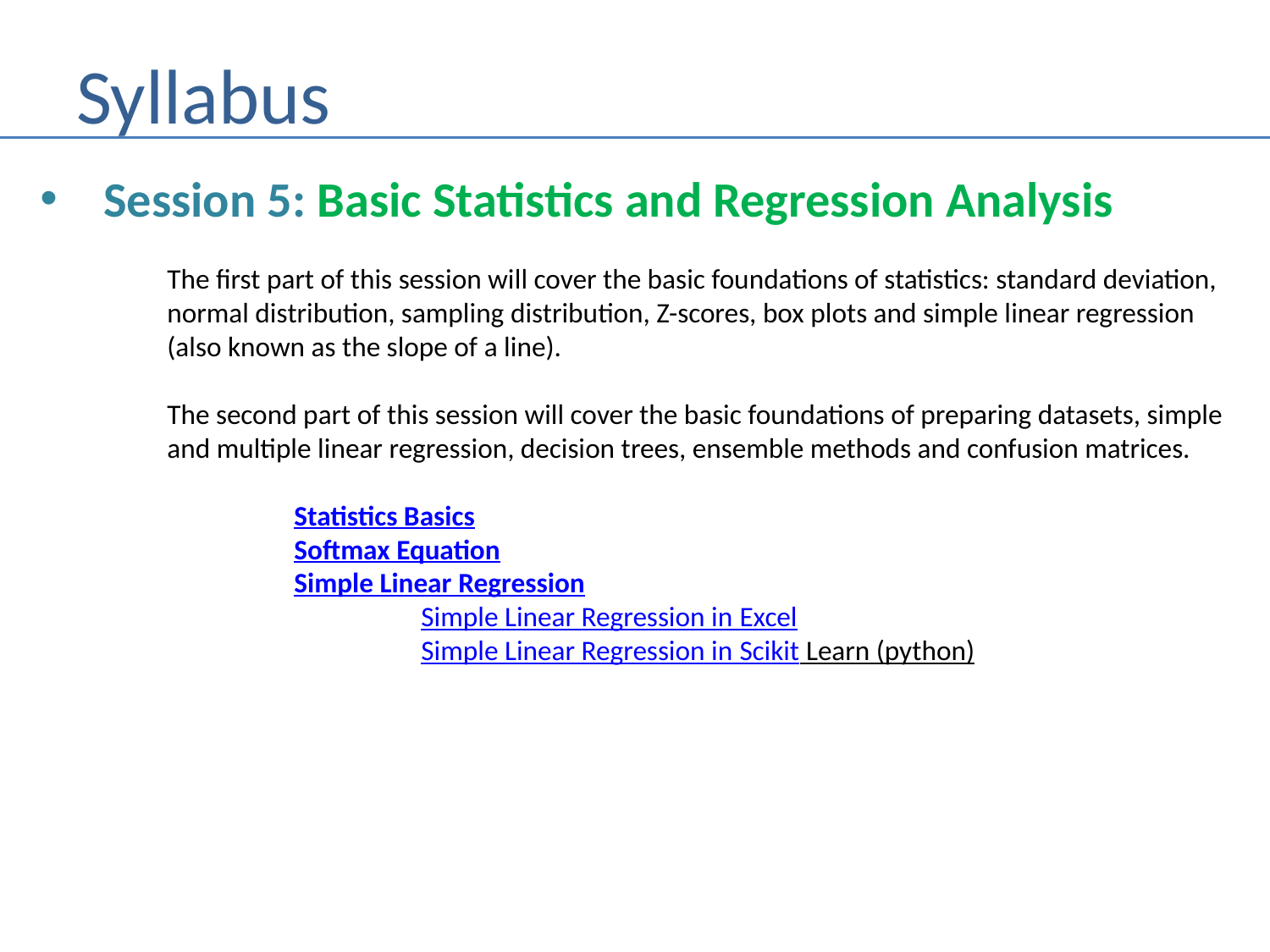

# Syllabus
Session 5: Basic Statistics and Regression Analysis
	The first part of this session will cover the basic foundations of statistics: standard deviation,
	normal distribution, sampling distribution, Z-scores, box plots and simple linear regression
	(also known as the slope of a line).
	The second part of this session will cover the basic foundations of preparing datasets, simple
	and multiple linear regression, decision trees, ensemble methods and confusion matrices.

		Statistics Basics
		Softmax Equation
		Simple Linear Regression
			Simple Linear Regression in Excel
			Simple Linear Regression in Scikit Learn (python)